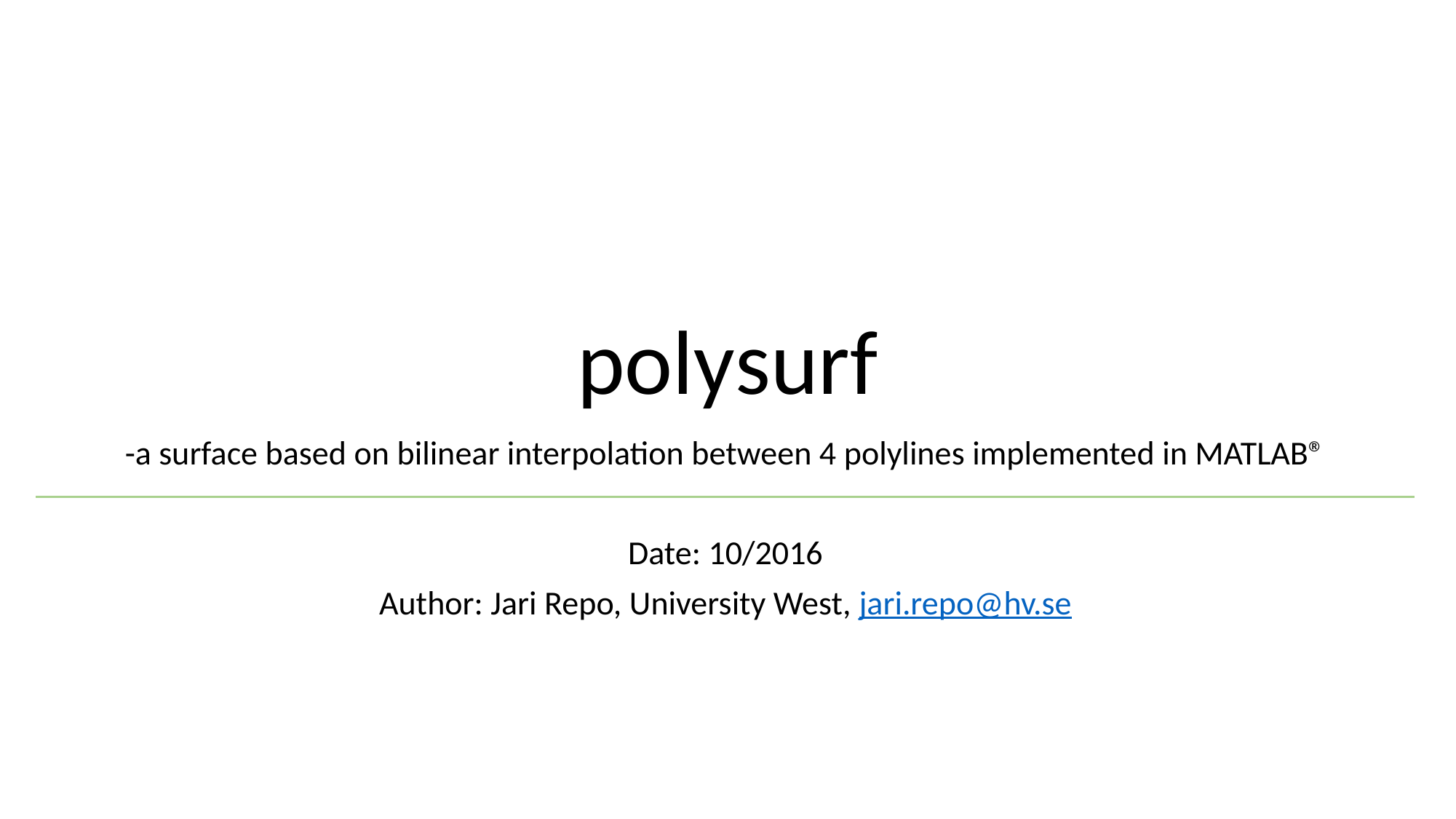

# polysurf
-a surface based on bilinear interpolation between 4 polylines implemented in MATLAB®

Date: 10/2016
Author: Jari Repo, University West, jari.repo@hv.se